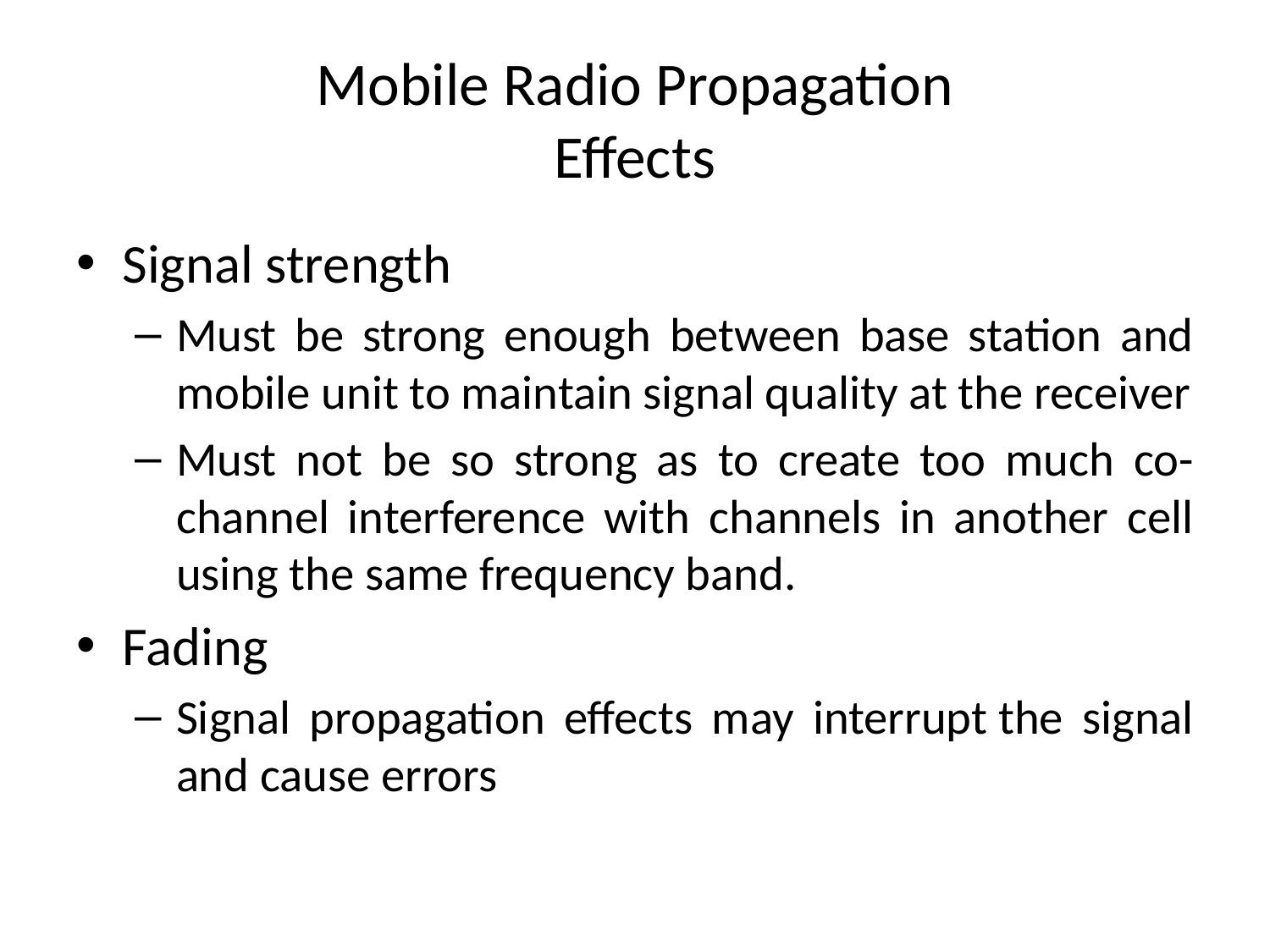

# Mobile Radio Propagation Effects
Signal strength
Must be strong enough between base station and mobile unit to maintain signal quality at the receiver
Must not be so strong as to create too much co-channel interference with channels in another cell using the same frequency band.
Fading
Signal propagation effects may interrupt the signal and cause errors